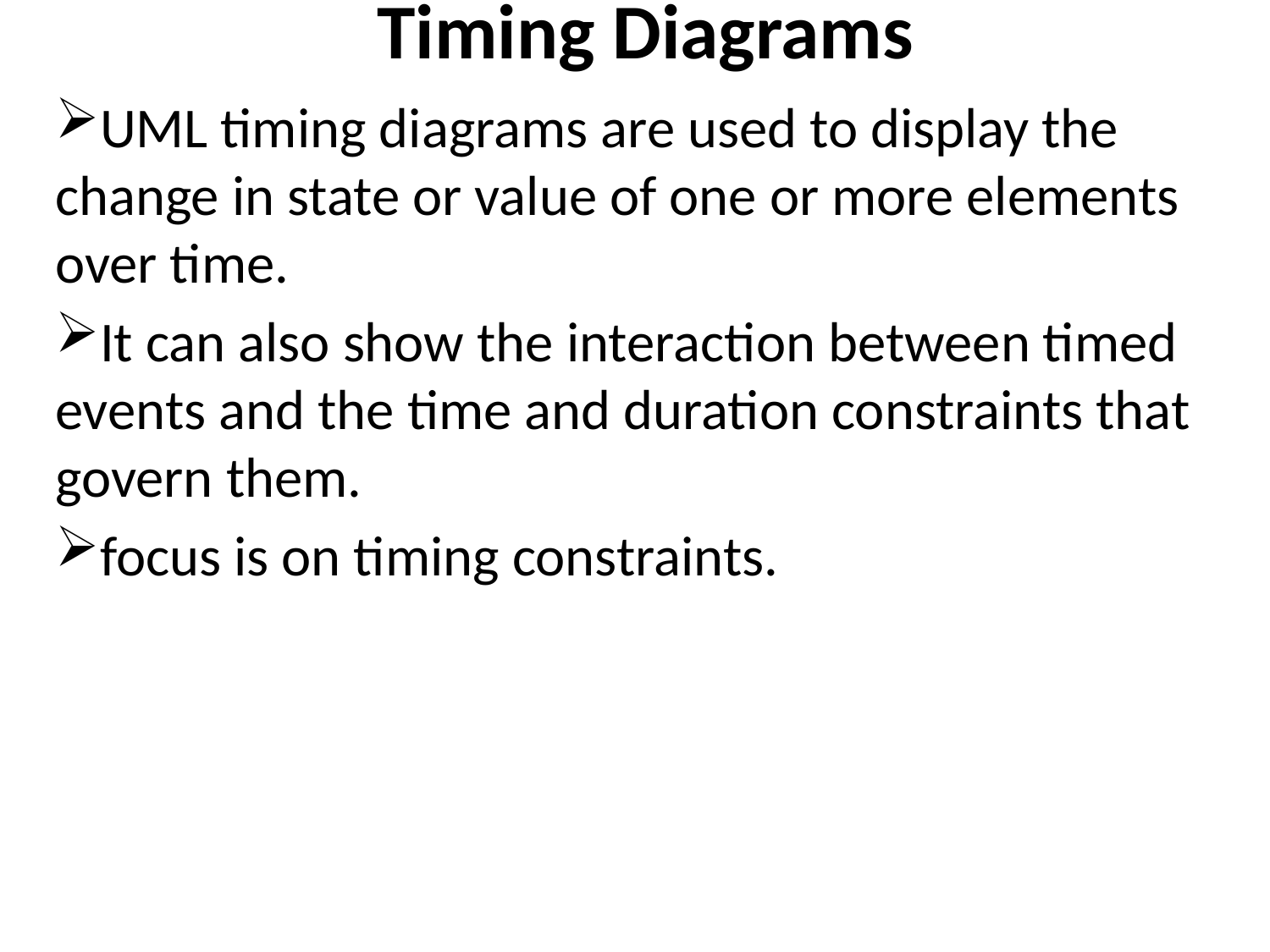

# Timing Diagrams
UML timing diagrams are used to display the change in state or value of one or more elements over time.
It can also show the interaction between timed events and the time and duration constraints that govern them.
focus is on timing constraints.